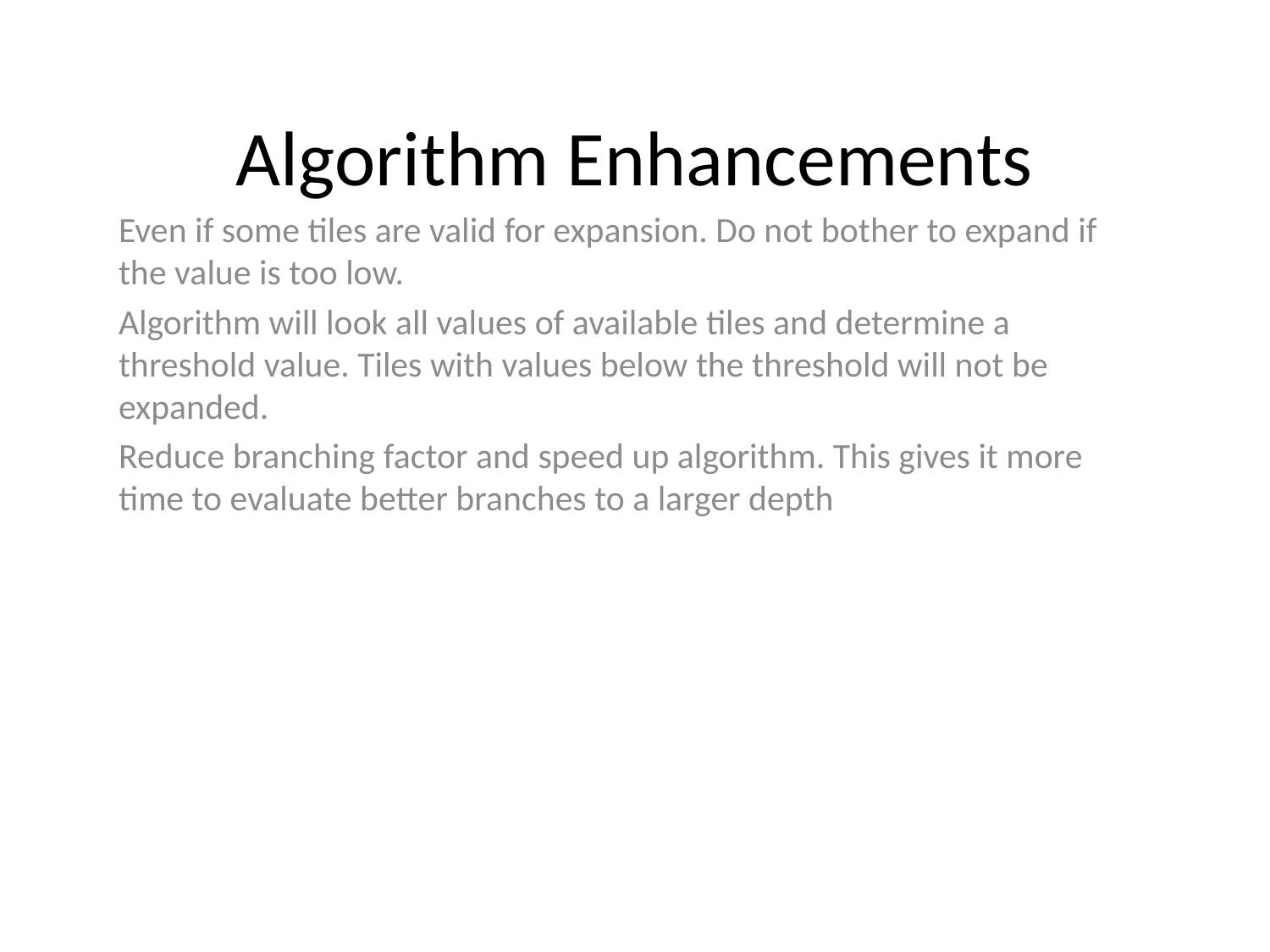

# Algorithm Enhancements
Even if some tiles are valid for expansion. Do not bother to expand if the value is too low.
Algorithm will look all values of available tiles and determine a threshold value. Tiles with values below the threshold will not be expanded.
Reduce branching factor and speed up algorithm. This gives it more time to evaluate better branches to a larger depth